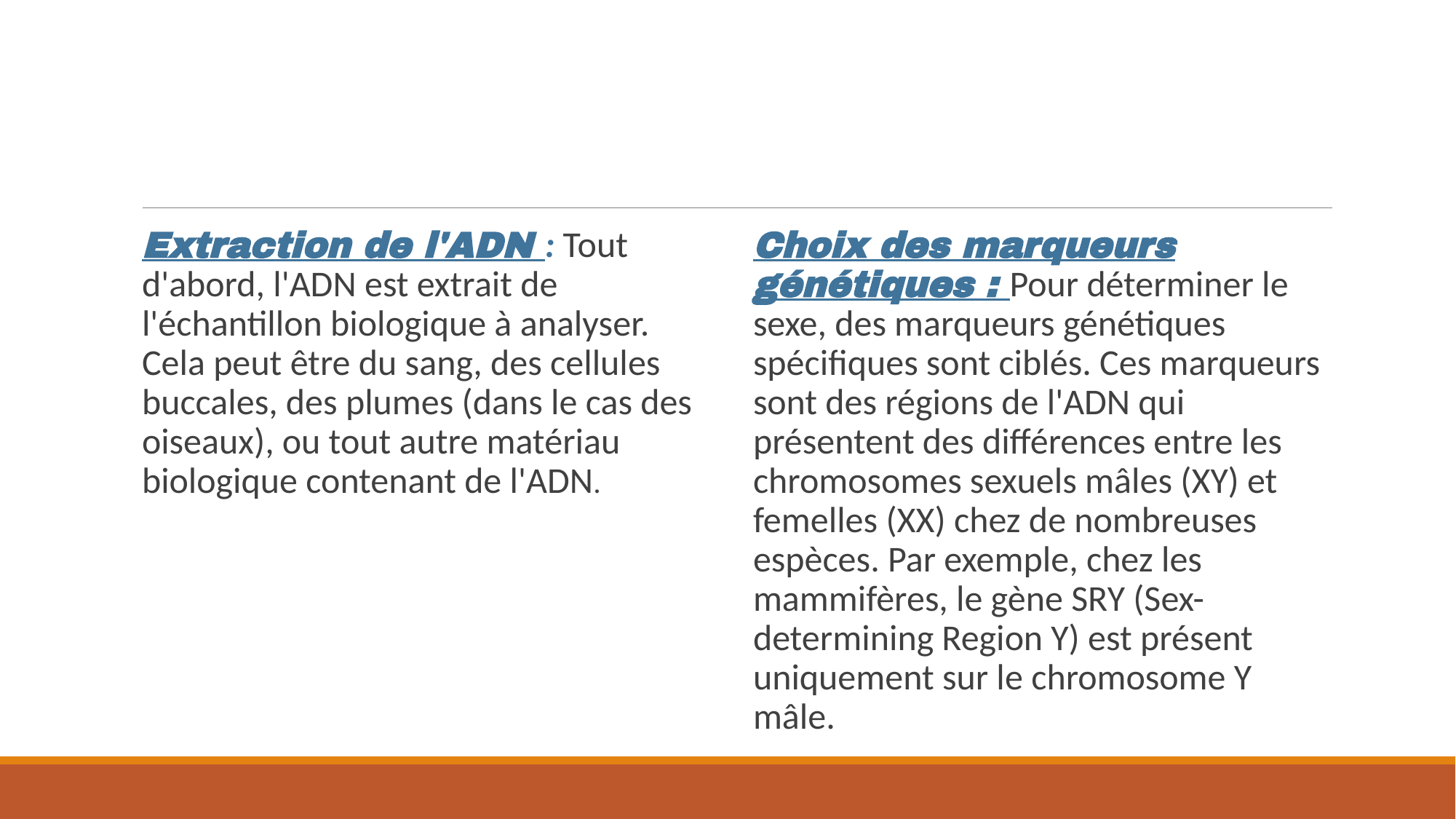

Extraction de l'ADN : Tout d'abord, l'ADN est extrait de l'échantillon biologique à analyser. Cela peut être du sang, des cellules buccales, des plumes (dans le cas des oiseaux), ou tout autre matériau biologique contenant de l'ADN.
Choix des marqueurs génétiques : Pour déterminer le sexe, des marqueurs génétiques spécifiques sont ciblés. Ces marqueurs sont des régions de l'ADN qui présentent des différences entre les chromosomes sexuels mâles (XY) et femelles (XX) chez de nombreuses espèces. Par exemple, chez les mammifères, le gène SRY (Sex-determining Region Y) est présent uniquement sur le chromosome Y mâle.